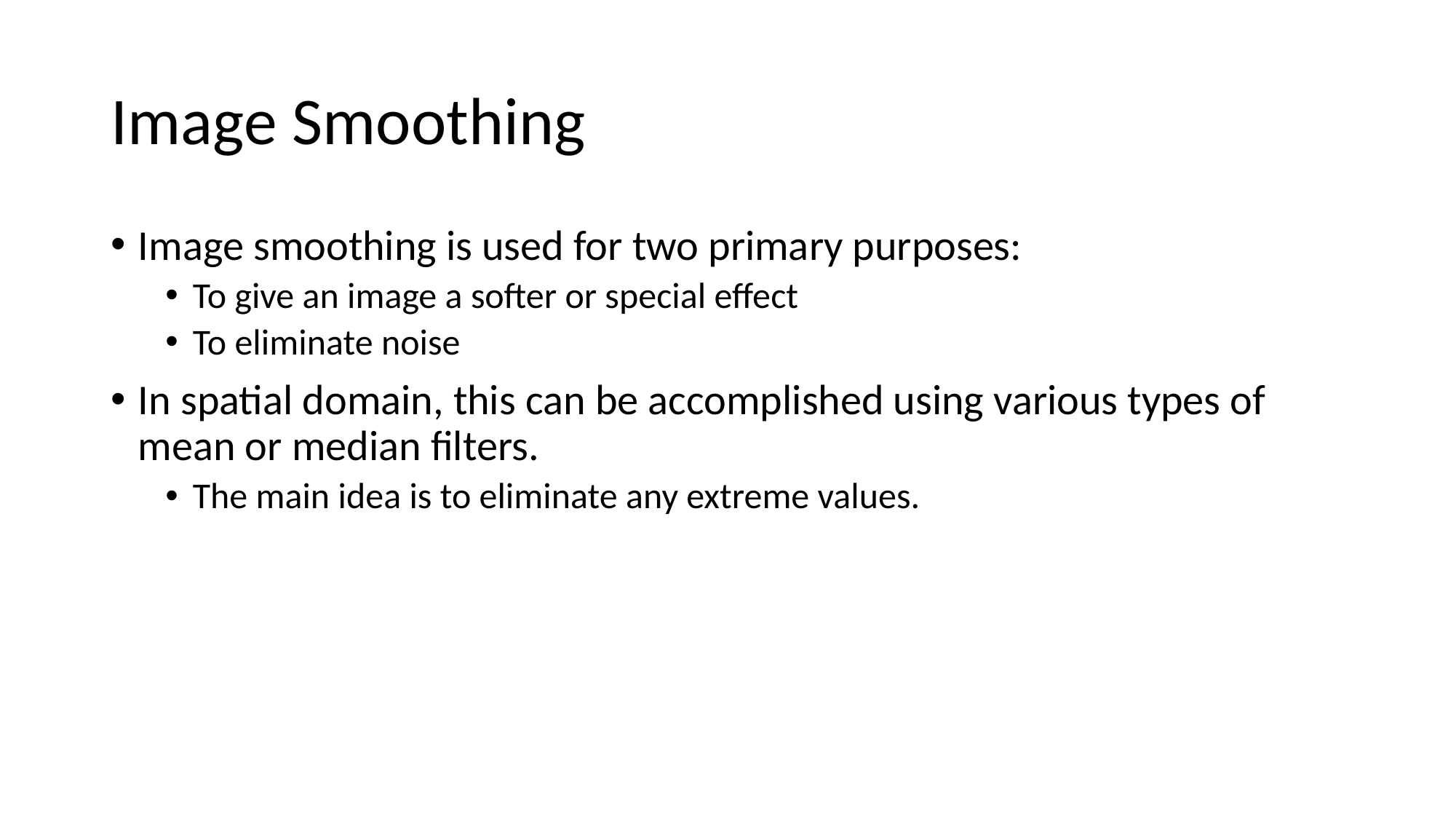

# Image Smoothing
Image smoothing is used for two primary purposes:
To give an image a softer or special effect
To eliminate noise
In spatial domain, this can be accomplished using various types of mean or median filters.
The main idea is to eliminate any extreme values.